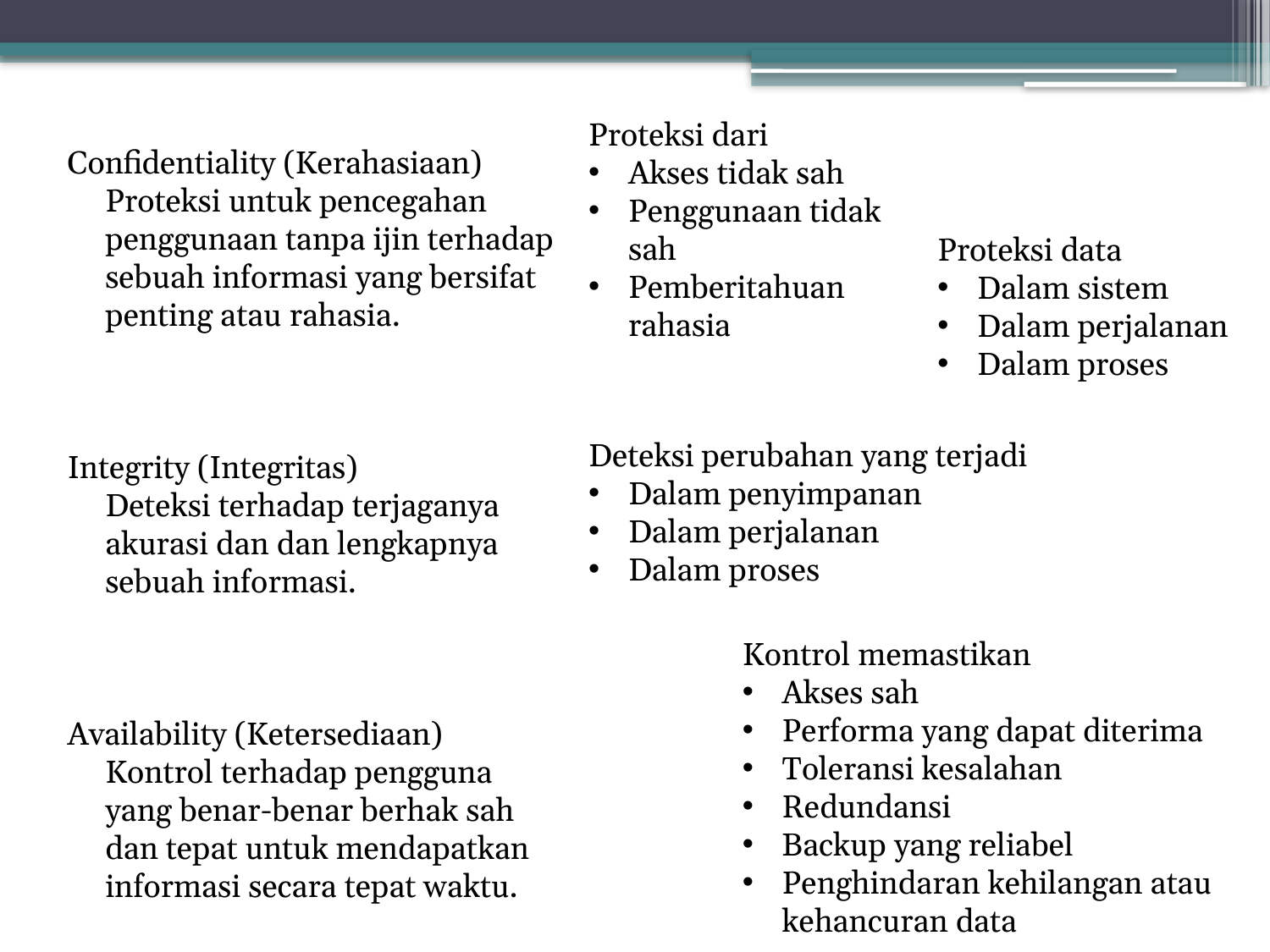

Proteksi dari
Akses tidak sah
Penggunaan tidak sah
Pemberitahuan rahasia
Confidentiality (Kerahasiaan)
Proteksi untuk pencegahan penggunaan tanpa ijin terhadap sebuah informasi yang bersifat penting atau rahasia.

Integrity (Integritas)
Deteksi terhadap terjaganya akurasi dan dan lengkapnya sebuah informasi.

Availability (Ketersediaan)
Kontrol terhadap pengguna yang benar-benar berhak sah dan tepat untuk mendapatkan informasi secara tepat waktu.
Proteksi data
Dalam sistem
Dalam perjalanan
Dalam proses
Deteksi perubahan yang terjadi
Dalam penyimpanan
Dalam perjalanan
Dalam proses
Kontrol memastikan
Akses sah
Performa yang dapat diterima
Toleransi kesalahan
Redundansi
Backup yang reliabel
Penghindaran kehilangan atau kehancuran data